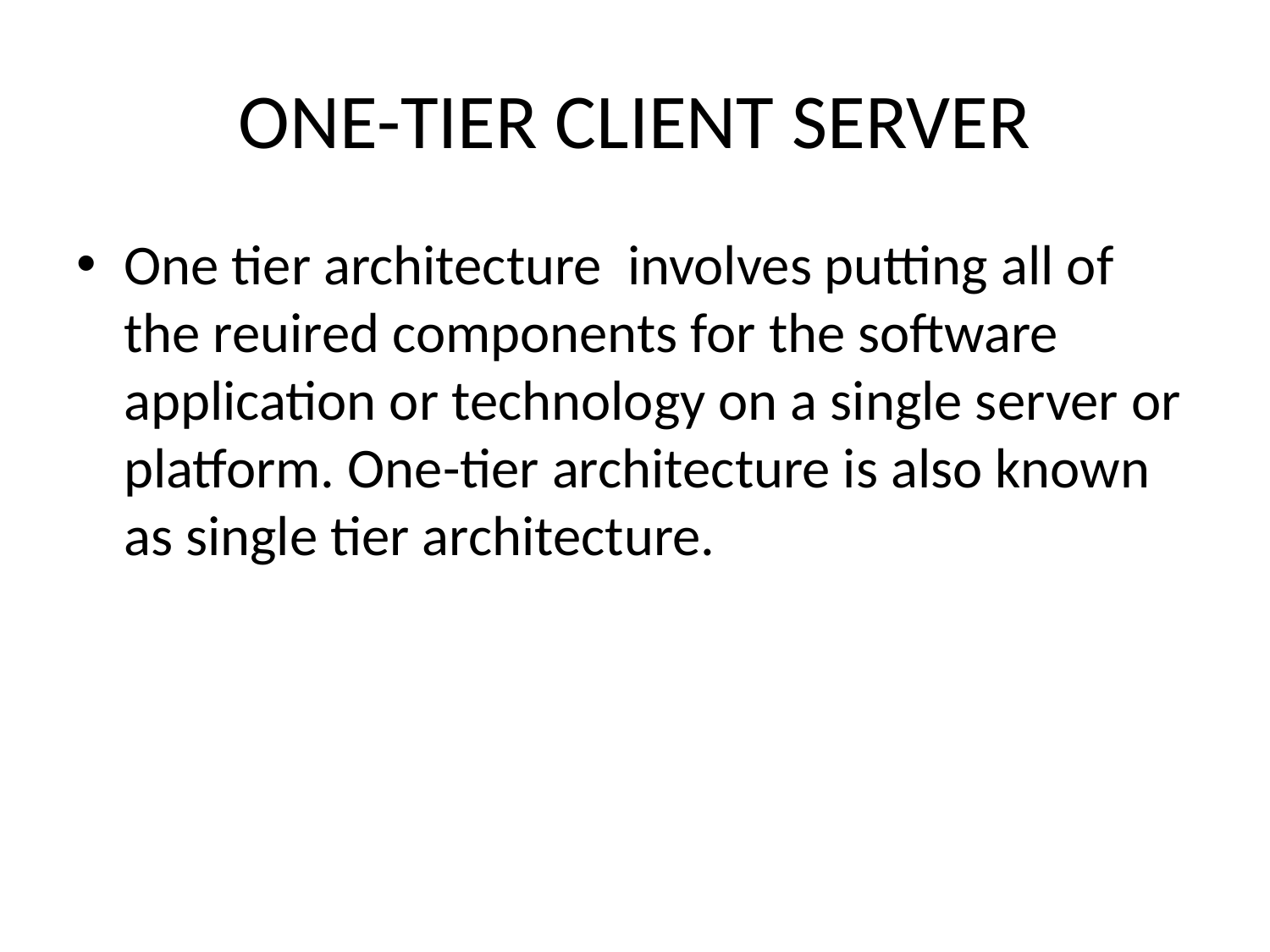

# ONE-TIER CLIENT SERVER
One tier architecture  involves putting all of the reuired components for the software application or technology on a single server or platform. One-tier architecture is also known as single tier architecture.